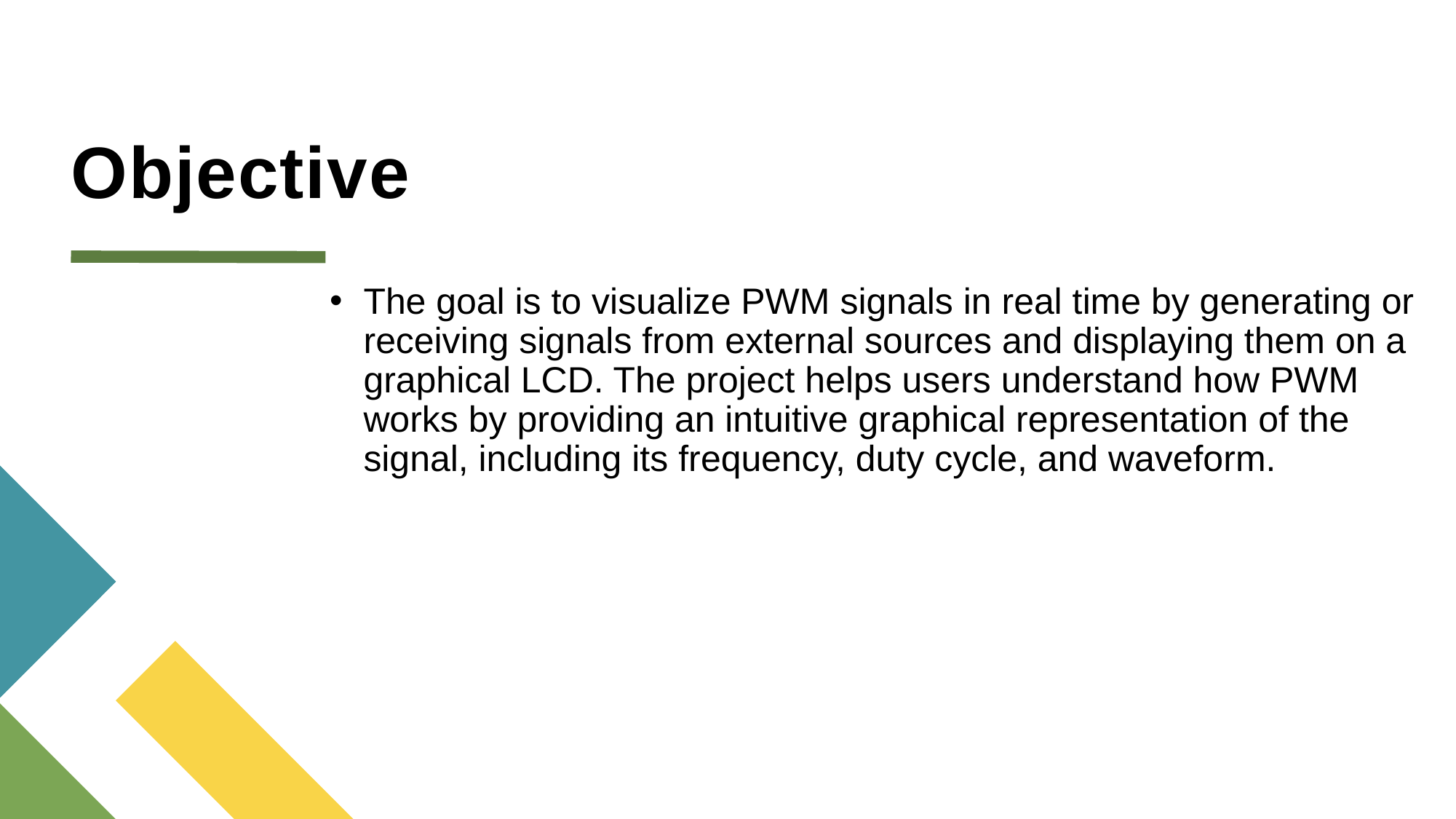

# Objective
The goal is to visualize PWM signals in real time by generating or receiving signals from external sources and displaying them on a graphical LCD. The project helps users understand how PWM works by providing an intuitive graphical representation of the signal, including its frequency, duty cycle, and waveform.